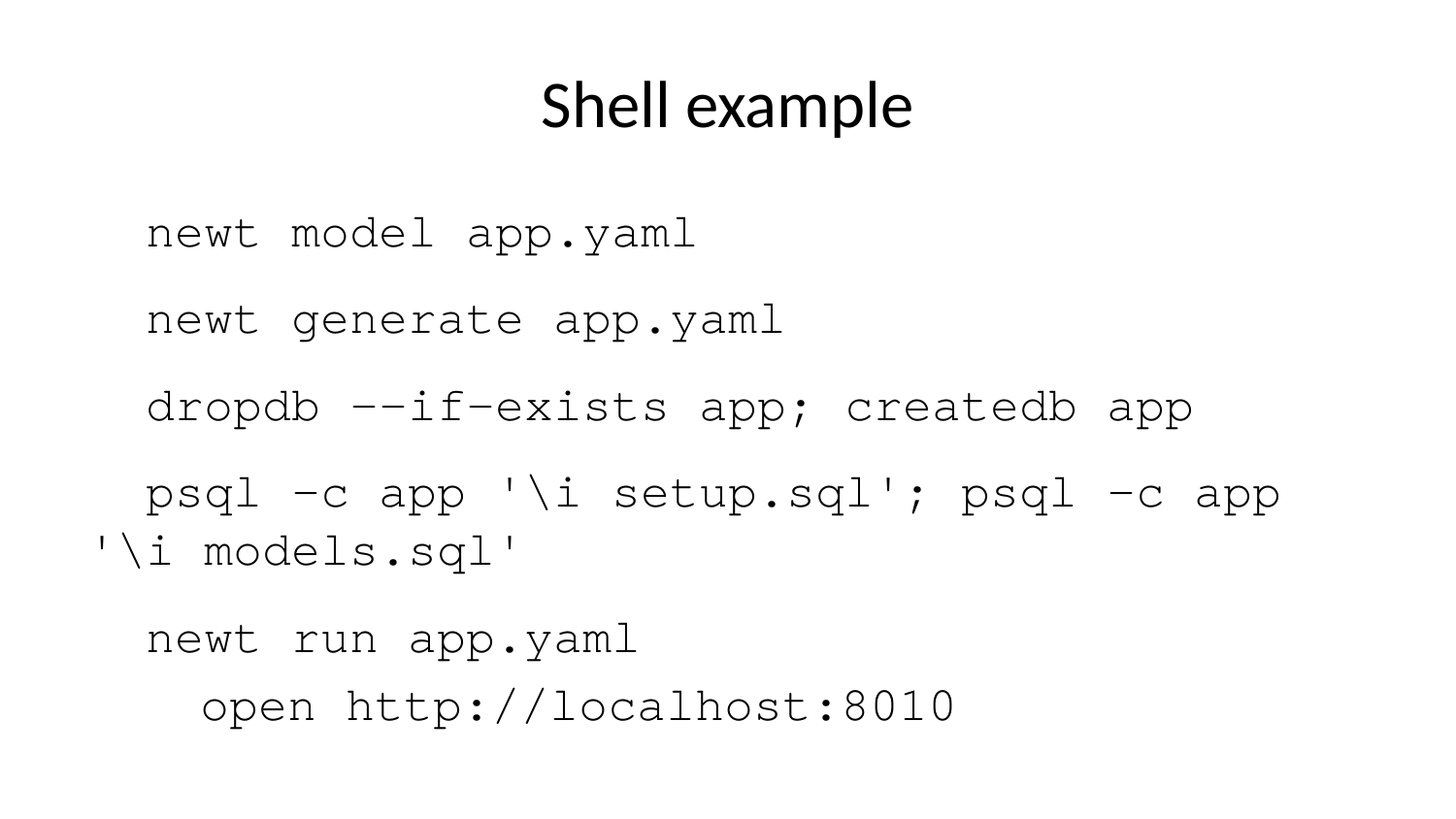

# Shell example
  newt model app.yaml
  newt generate app.yaml
  dropdb --if-exists app; createdb app
  psql -c app '\i setup.sql'; psql -c app '\i models.sql'
  newt run app.yaml
  open http://localhost:8010